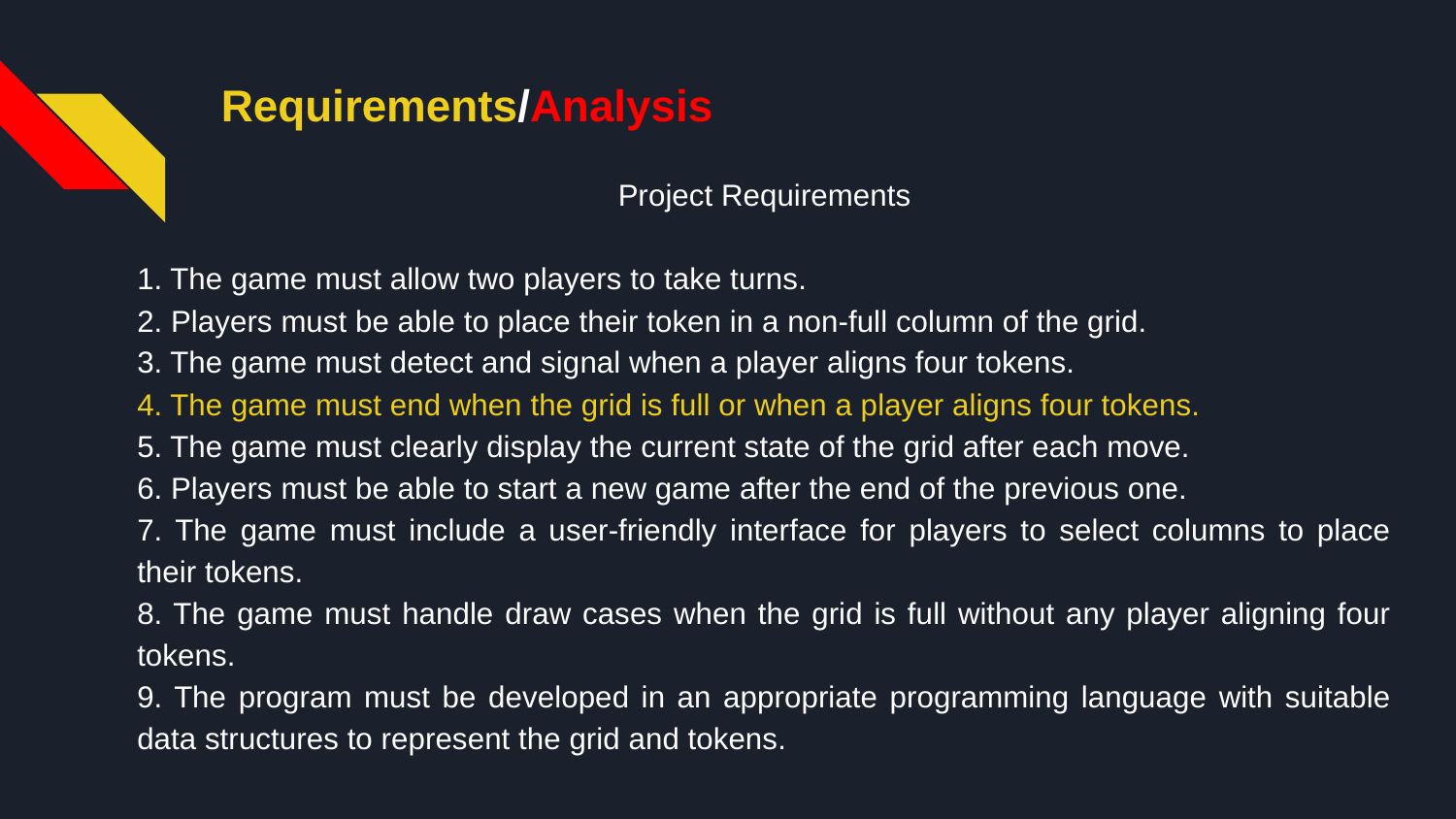

# Requirements/Analysis

Project Requirements

1. The game must allow two players to take turns.
2. Players must be able to place their token in a non-full column of the grid.
3. The game must detect and signal when a player aligns four tokens.
4. The game must end when the grid is full or when a player aligns four tokens.
5. The game must clearly display the current state of the grid after each move.
6. Players must be able to start a new game after the end of the previous one.
7. The game must include a user-friendly interface for players to select columns to place their tokens.
8. The game must handle draw cases when the grid is full without any player aligning four tokens.
9. The program must be developed in an appropriate programming language with suitable data structures to represent the grid and tokens.